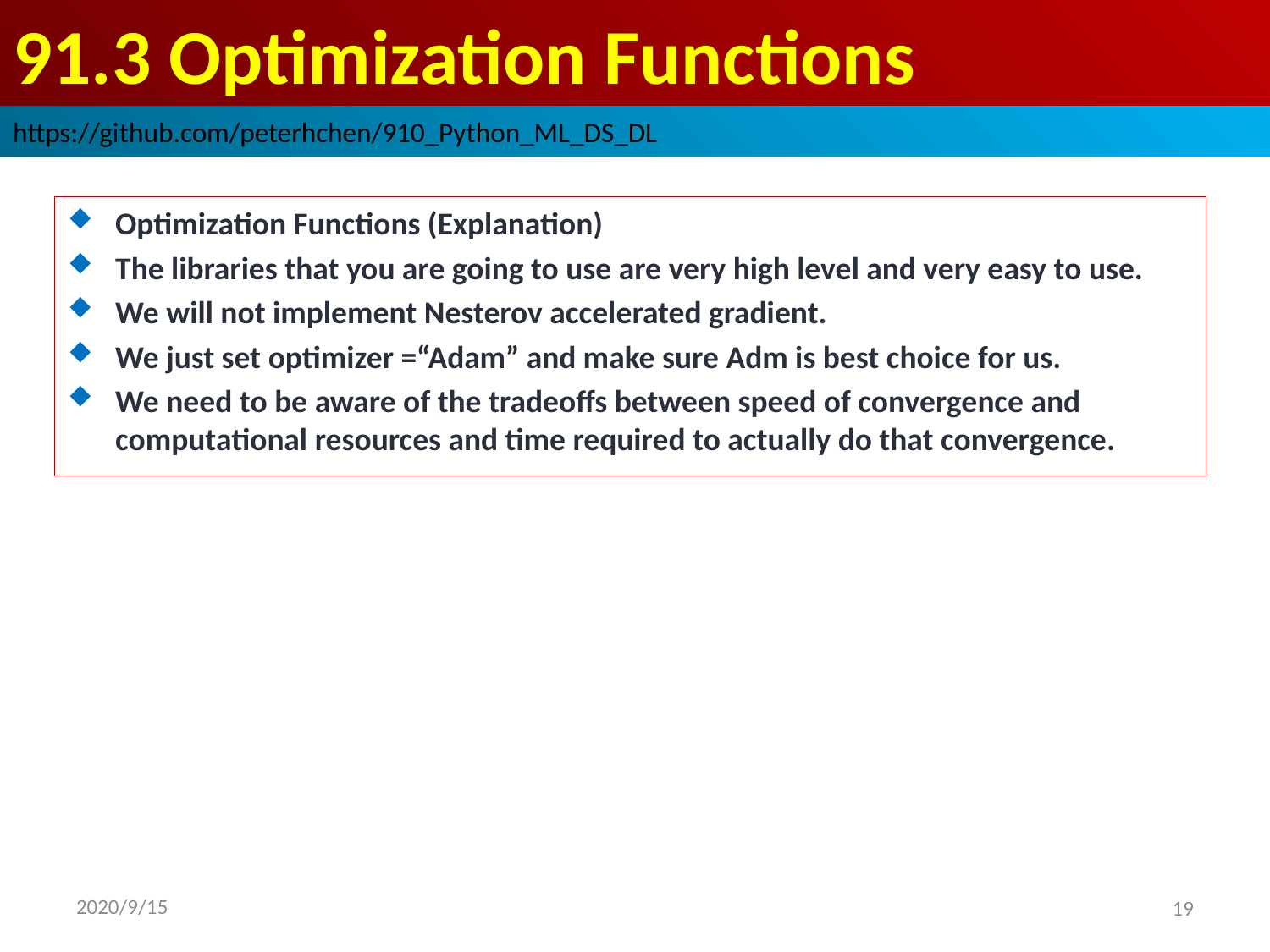

# 91.3 Optimization Functions
https://github.com/peterhchen/910_Python_ML_DS_DL
Optimization Functions (Explanation)
The libraries that you are going to use are very high level and very easy to use.
We will not implement Nesterov accelerated gradient.
We just set optimizer =“Adam” and make sure Adm is best choice for us.
We need to be aware of the tradeoffs between speed of convergence and computational resources and time required to actually do that convergence.
2020/9/15
19